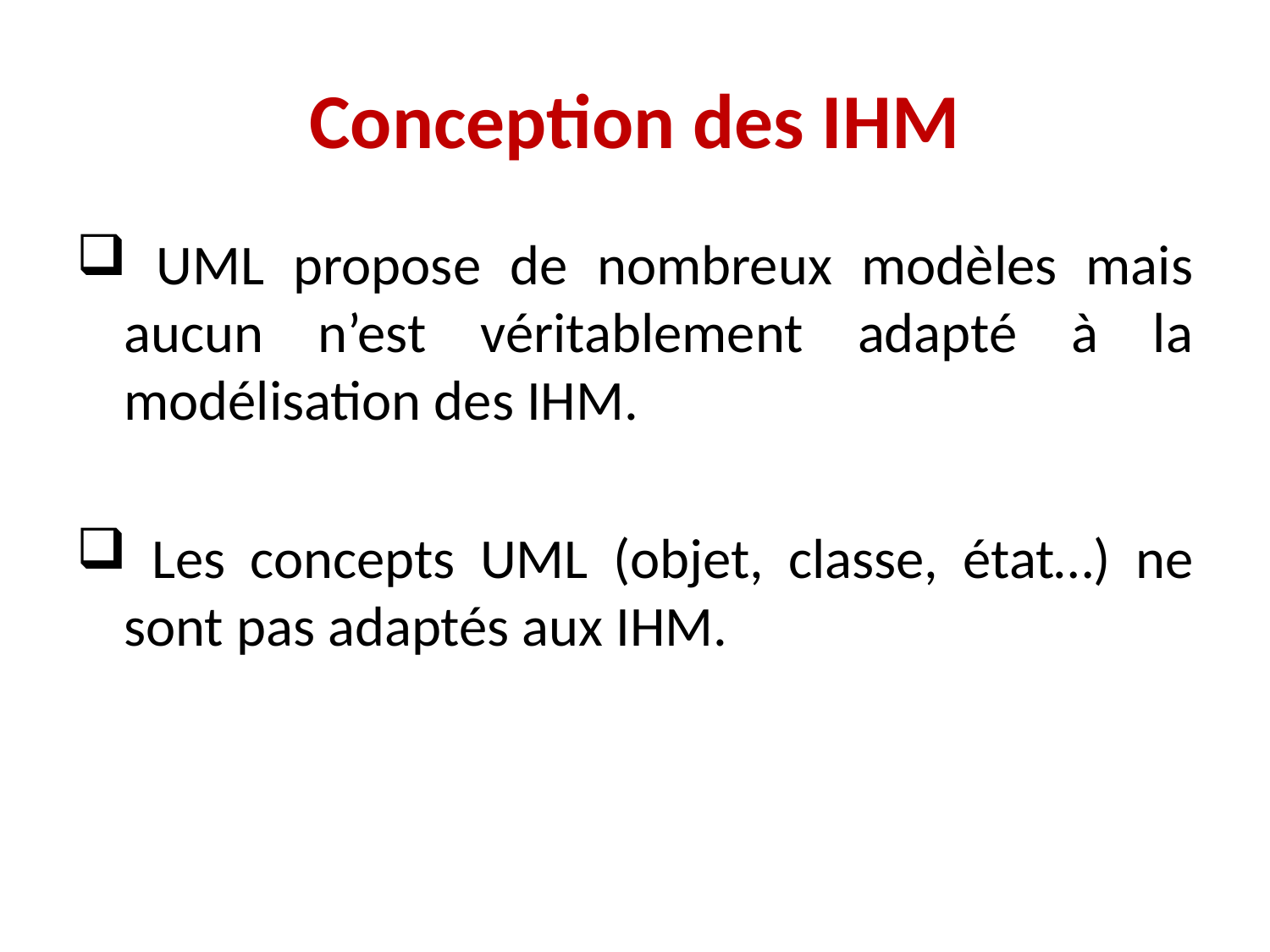

# Conception des IHM
 UML propose de nombreux modèles mais aucun n’est véritablement adapté à la modélisation des IHM.

 Les concepts UML (objet, classe, état…) ne sont pas adaptés aux IHM.